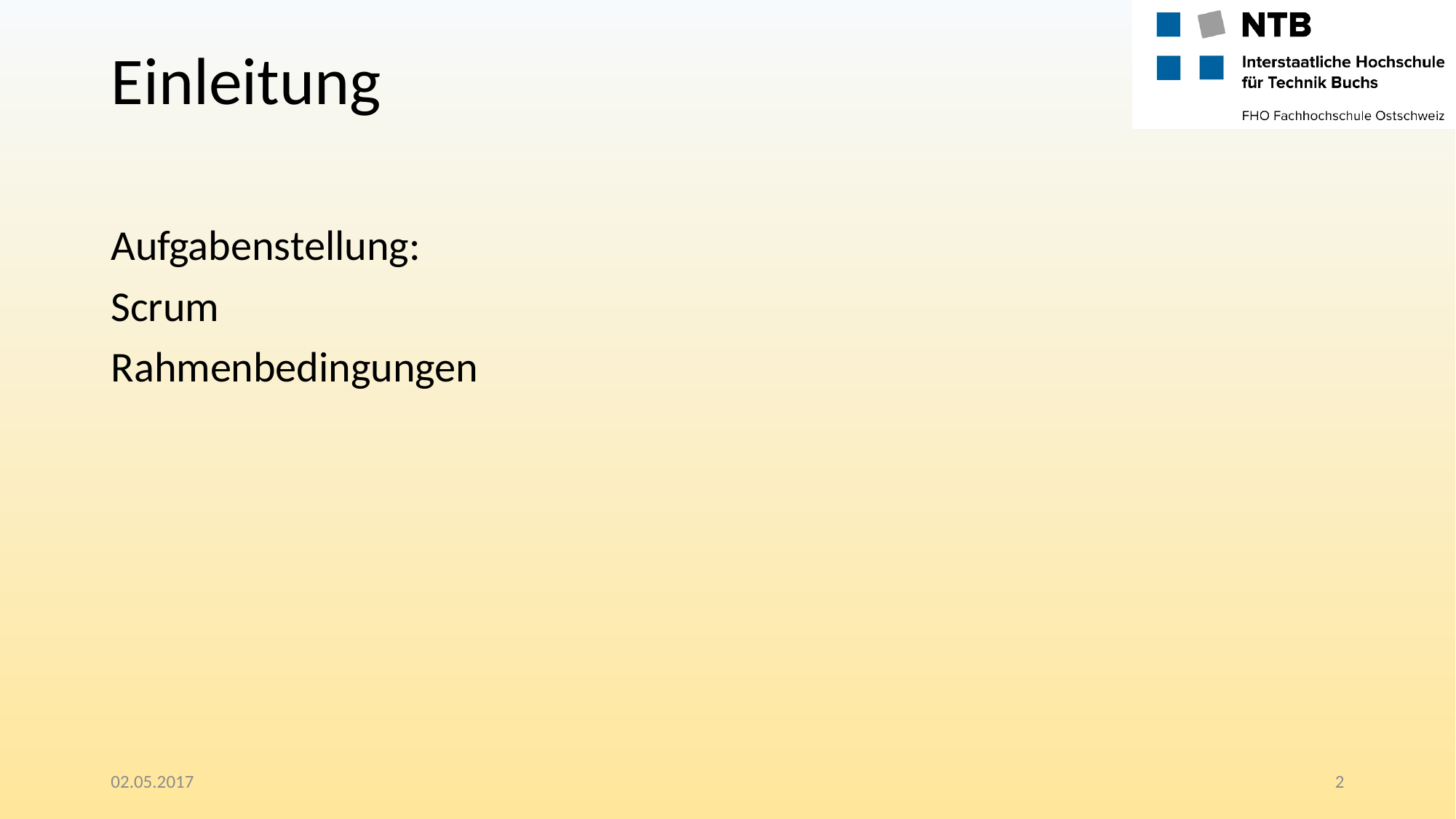

# Einleitung
Aufgabenstellung:
Scrum
Rahmenbedingungen
02.05.2017
2